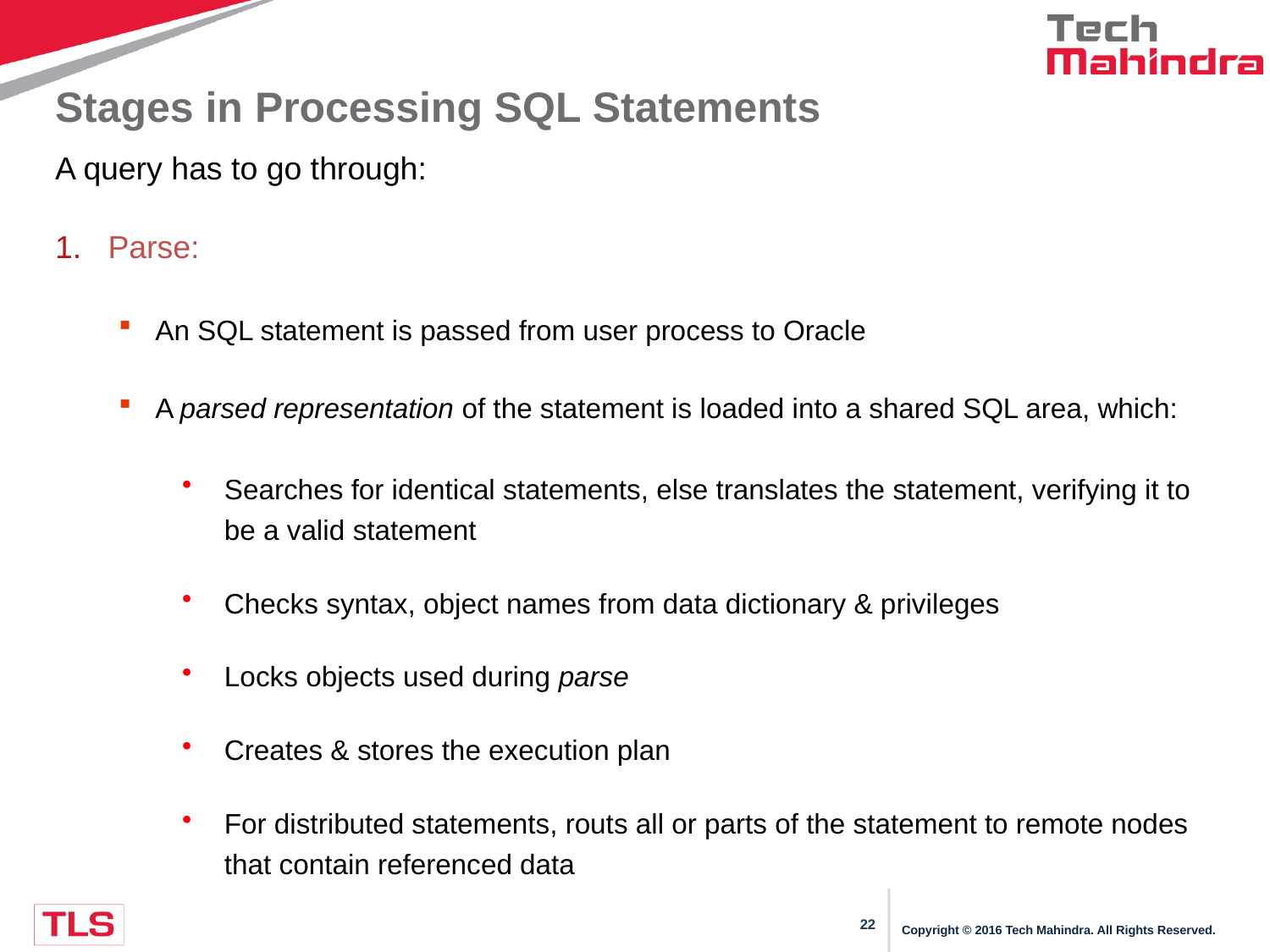

# Stages in Processing SQL Statements
A query has to go through:

Parse:

An SQL statement is passed from user process to Oracle

A parsed representation of the statement is loaded into a shared SQL area, which:

Searches for identical statements, else translates the statement, verifying it to be a valid statement

Checks syntax, object names from data dictionary & privileges

Locks objects used during parse

Creates & stores the execution plan

For distributed statements, routs all or parts of the statement to remote nodes that contain referenced data
Copyright © 2016 Tech Mahindra. All Rights Reserved.